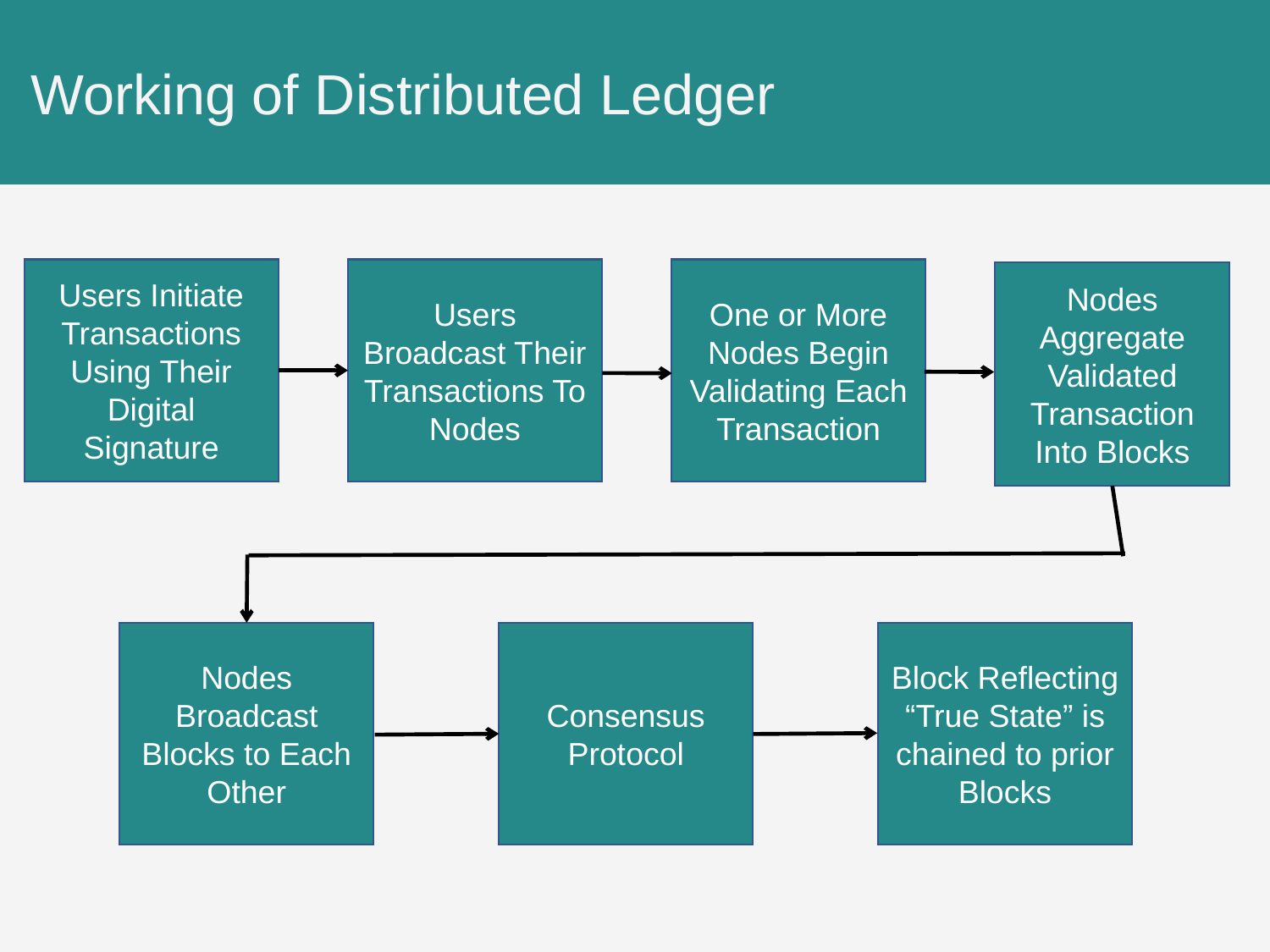

# Working of Distributed Ledger
Users Initiate Transactions Using Their Digital Signature
Users Broadcast Their Transactions To Nodes
One or More Nodes Begin Validating Each Transaction
Nodes Aggregate Validated Transaction Into Blocks
Nodes Broadcast Blocks to Each Other
Consensus Protocol
Block Reflecting “True State” is chained to prior Blocks